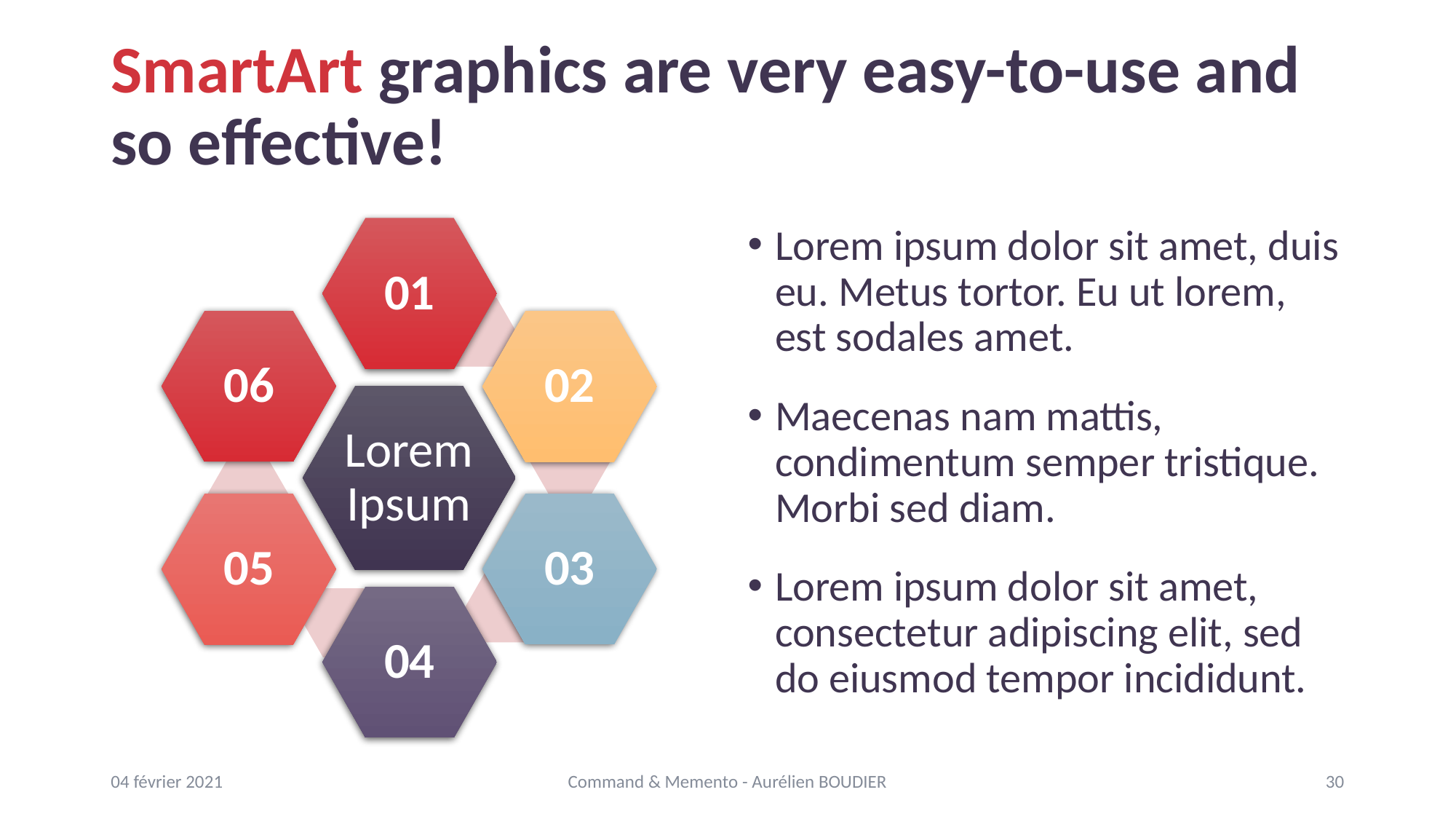

# SmartArt graphics are very easy-to-use and so effective!
Lorem Ipsum
01
02
03
04
05
06
Lorem ipsum dolor sit amet, duis eu. Metus tortor. Eu ut lorem, est sodales amet.
Maecenas nam mattis, condimentum semper tristique. Morbi sed diam.
Lorem ipsum dolor sit amet, consectetur adipiscing elit, sed do eiusmod tempor incididunt.
04 février 2021
Command & Memento - Aurélien BOUDIER
30